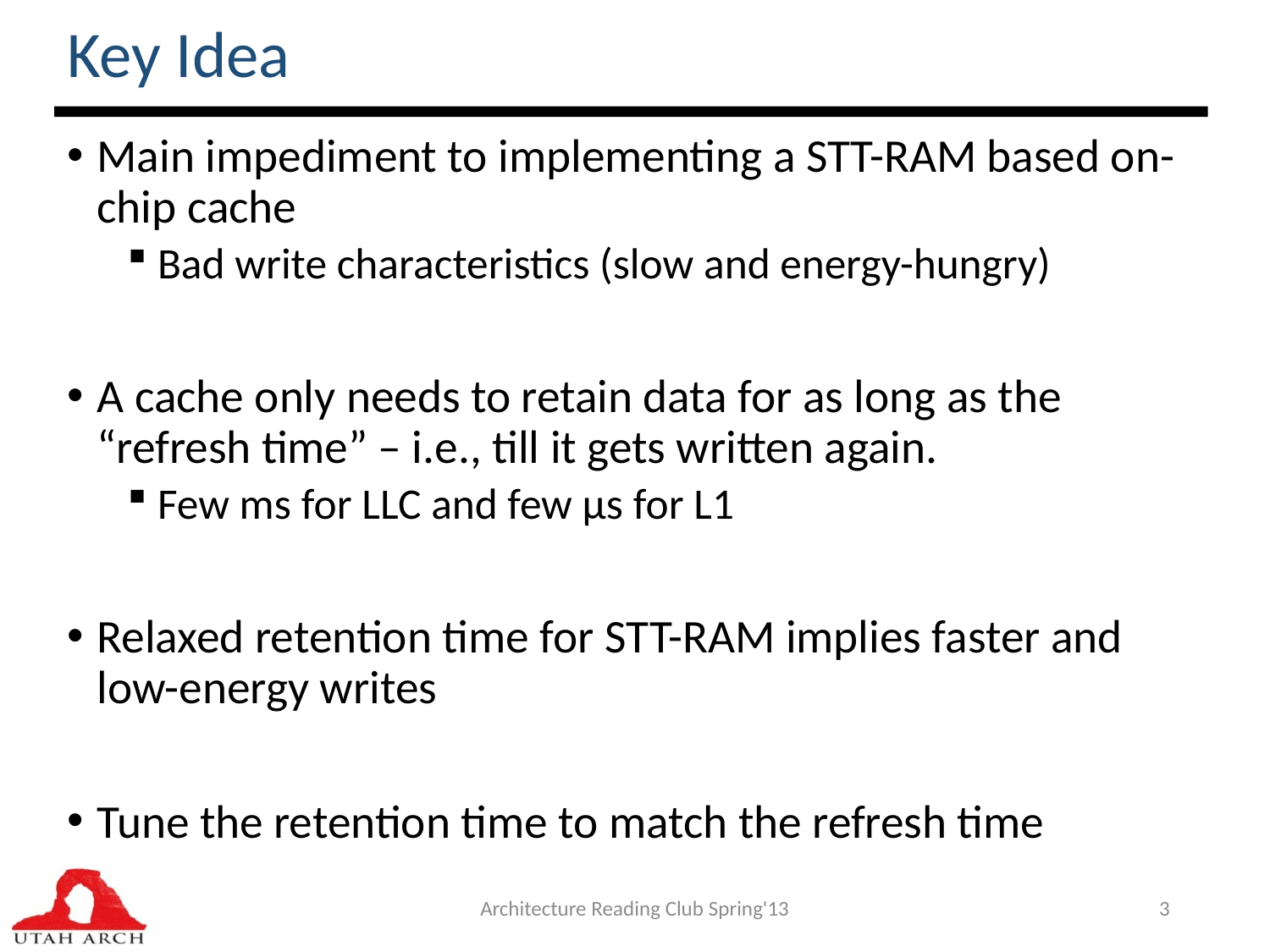

# Key Idea
Main impediment to implementing a STT-RAM based on-chip cache
Bad write characteristics (slow and energy-hungry)

A cache only needs to retain data for as long as the “refresh time” – i.e., till it gets written again.
Few ms for LLC and few µs for L1

Relaxed retention time for STT-RAM implies faster and low-energy writes

Tune the retention time to match the refresh time
Architecture Reading Club Spring'13
3